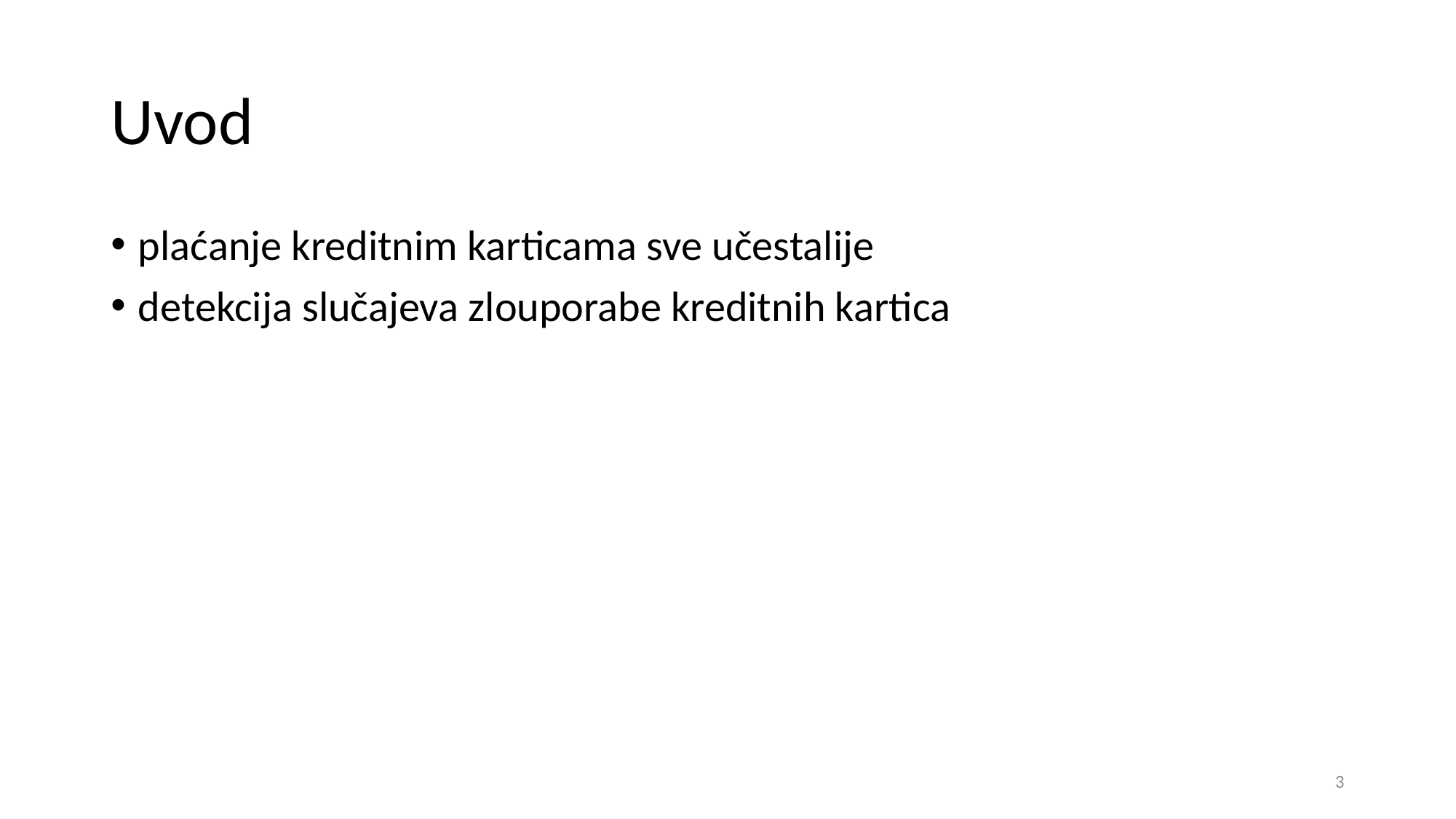

# Uvod
plaćanje kreditnim karticama sve učestalije
detekcija slučajeva zlouporabe kreditnih kartica
3